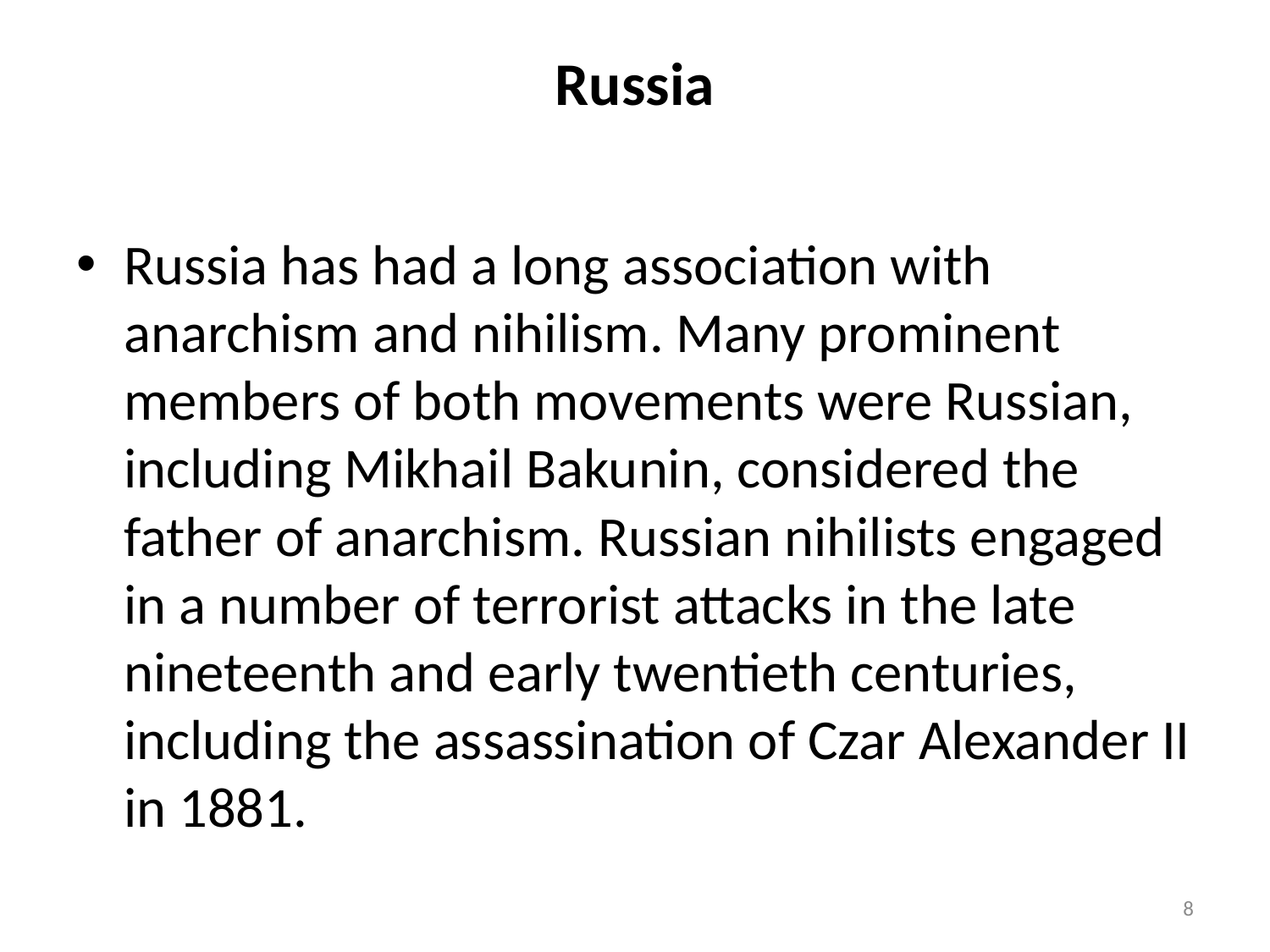

# Russia
Russia has had a long association with anarchism and nihilism. Many prominent members of both movements were Russian, including Mikhail Bakunin, considered the father of anarchism. Russian nihilists engaged in a number of terrorist attacks in the late nineteenth and early twentieth centuries, including the assassination of Czar Alexander II in 1881.

8